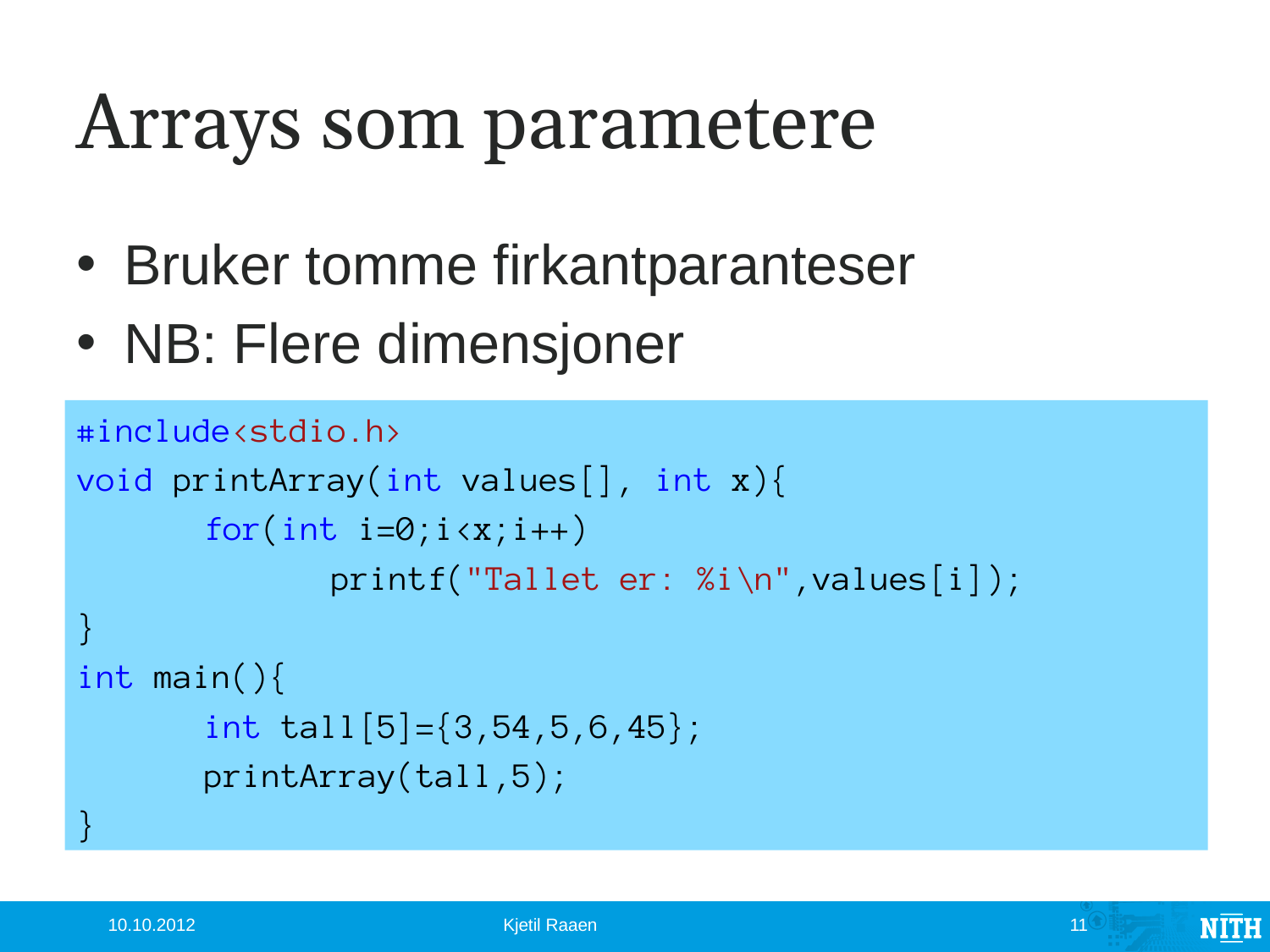

# Arrays som parametere
Bruker tomme firkantparanteser
NB: Flere dimensjoner

#include<stdio.h>
void printArray(int values[], int x){
	for(int i=0;i<x;i++)
		printf("Tallet er: %i\n",values[i]);
}
int main(){
	int tall[5]={3,54,5,6,45};
	printArray(tall,5);
}
10.10.2012
Kjetil Raaen
11